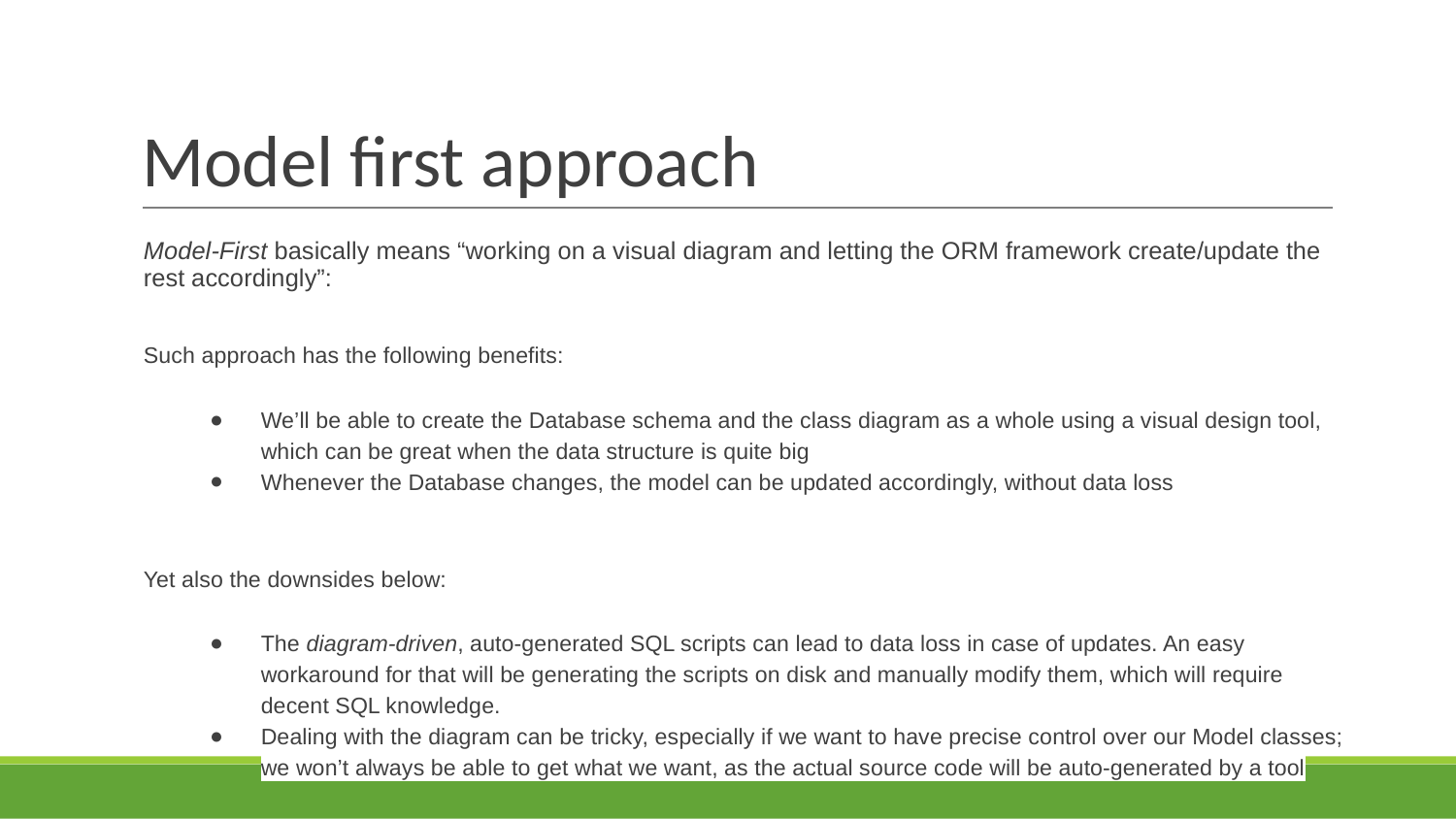

# Model first approach
Model-First basically means “working on a visual diagram and letting the ORM framework create/update the rest accordingly”:

Such approach has the following benefits:
We’ll be able to create the Database schema and the class diagram as a whole using a visual design tool, which can be great when the data structure is quite big
Whenever the Database changes, the model can be updated accordingly, without data loss
Yet also the downsides below:
The diagram-driven, auto-generated SQL scripts can lead to data loss in case of updates. An easy workaround for that will be generating the scripts on disk and manually modify them, which will require decent SQL knowledge.
Dealing with the diagram can be tricky, especially if we want to have precise control over our Model classes; we won’t always be able to get what we want, as the actual source code will be auto-generated by a tool